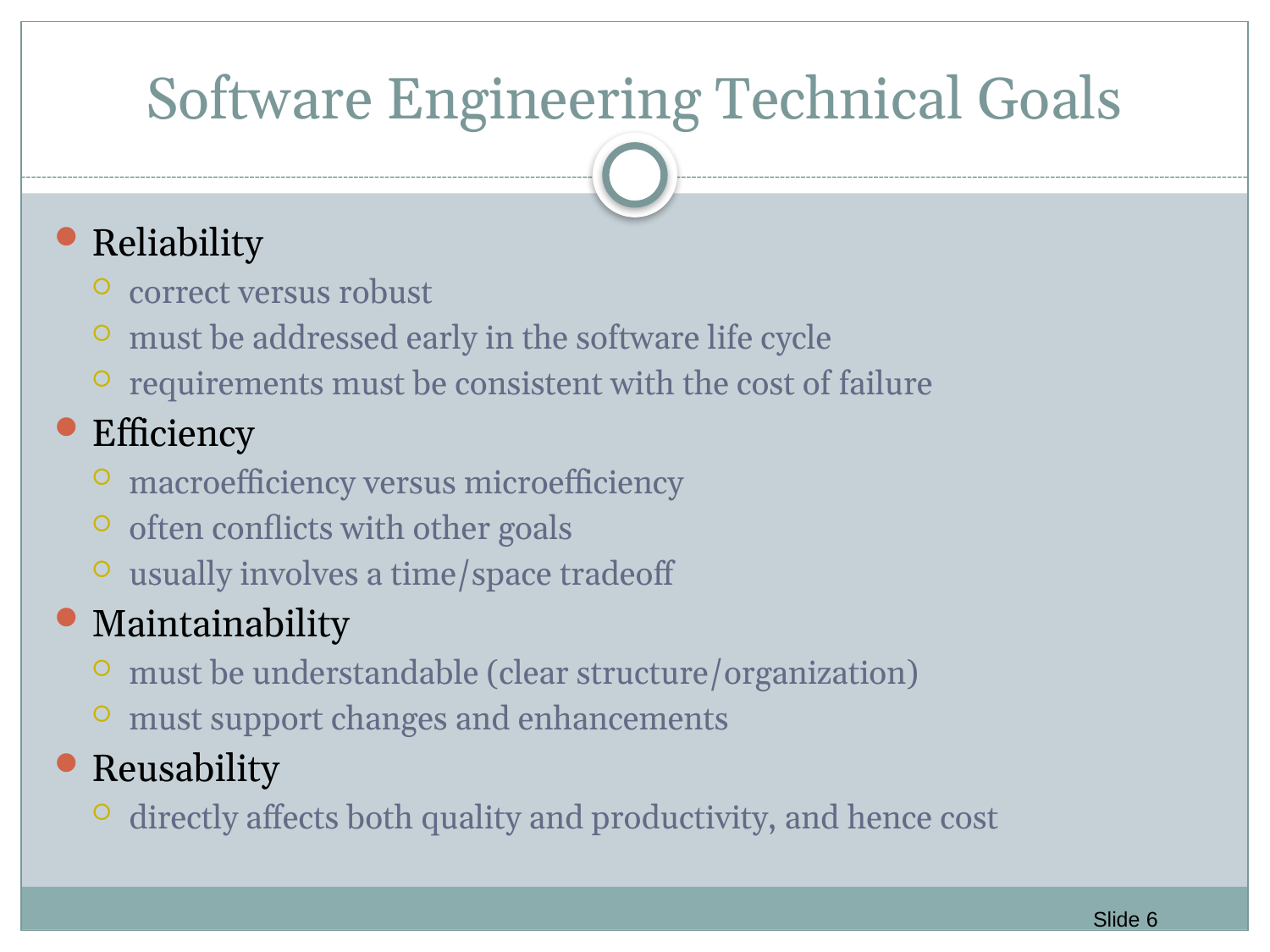

# Software Engineering Technical Goals
Reliability
correct versus robust
must be addressed early in the software life cycle
requirements must be consistent with the cost of failure
Efficiency
macroefficiency versus microefficiency
often conflicts with other goals
usually involves a time/space tradeoff
Maintainability
must be understandable (clear structure/organization)
must support changes and enhancements
Reusability
directly affects both quality and productivity, and hence cost